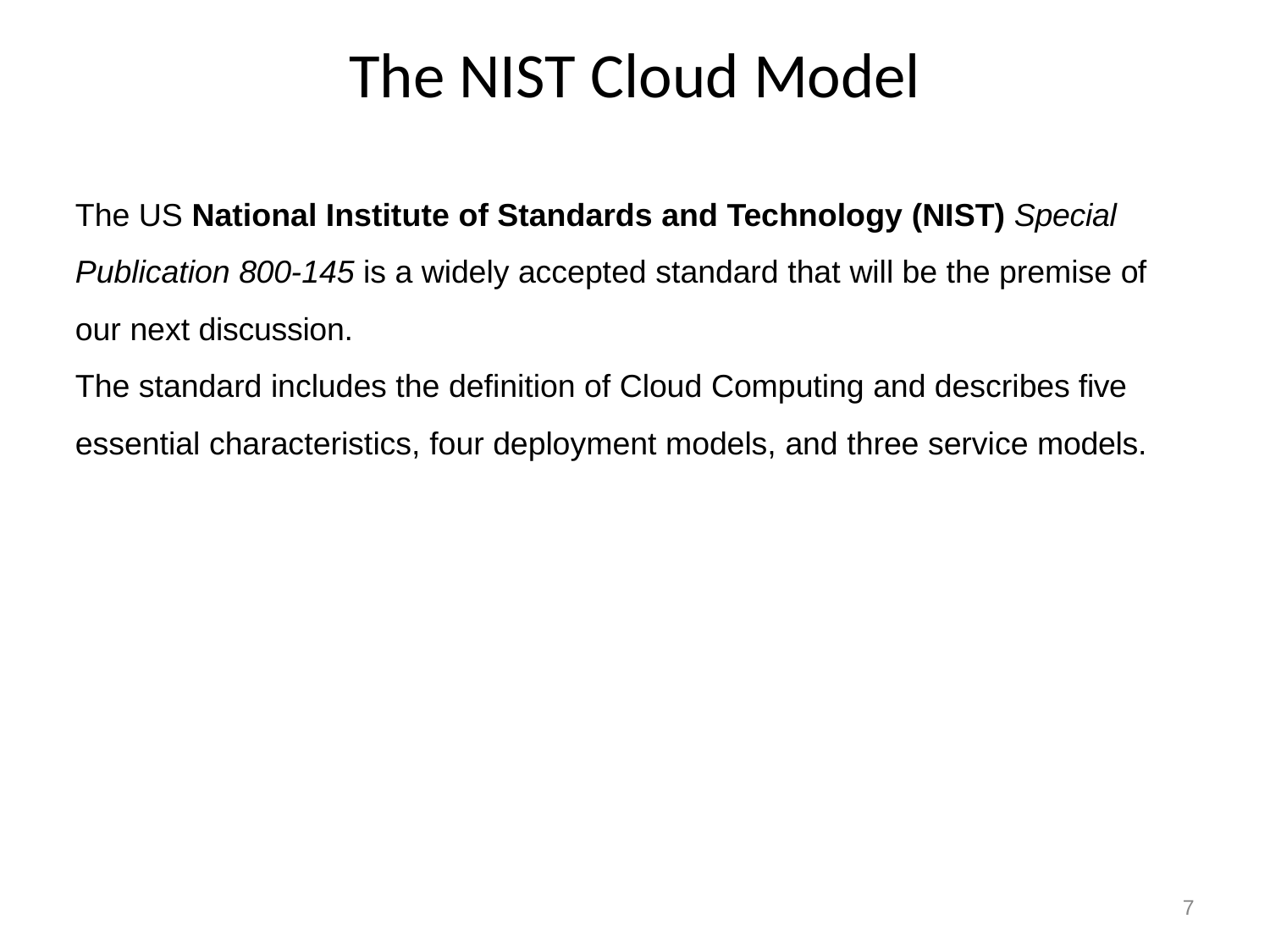

# The NIST Cloud Model
The US National Institute of Standards and Technology (NIST) Special Publication 800-145 is a widely accepted standard that will be the premise of our next discussion.
The standard includes the definition of Cloud Computing and describes five essential characteristics, four deployment models, and three service models.
7